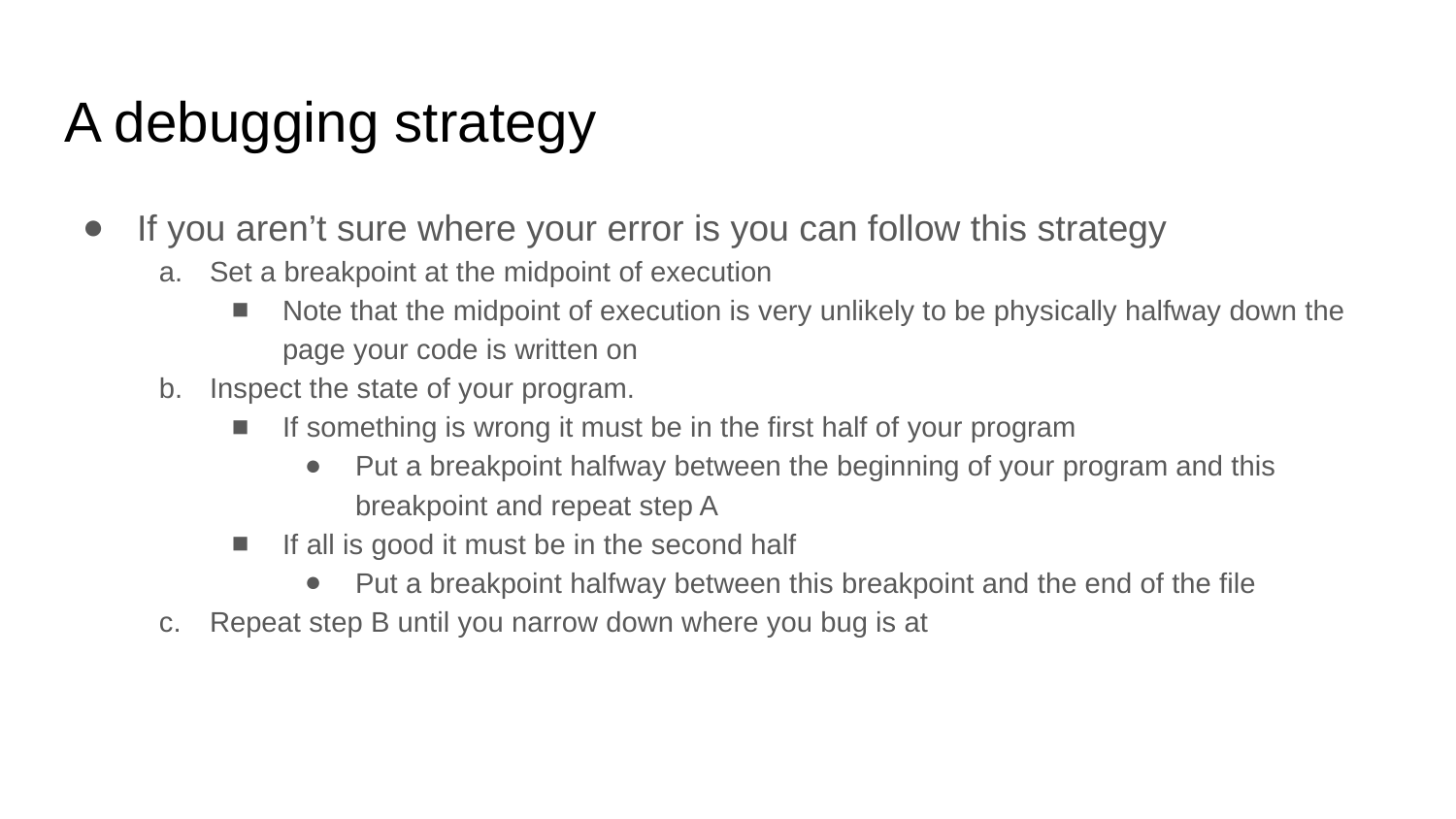

# A debugging strategy
If you aren’t sure where your error is you can follow this strategy
Set a breakpoint at the midpoint of execution
Note that the midpoint of execution is very unlikely to be physically halfway down the page your code is written on
Inspect the state of your program.
If something is wrong it must be in the first half of your program
Put a breakpoint halfway between the beginning of your program and this breakpoint and repeat step A
If all is good it must be in the second half
Put a breakpoint halfway between this breakpoint and the end of the file
Repeat step B until you narrow down where you bug is at